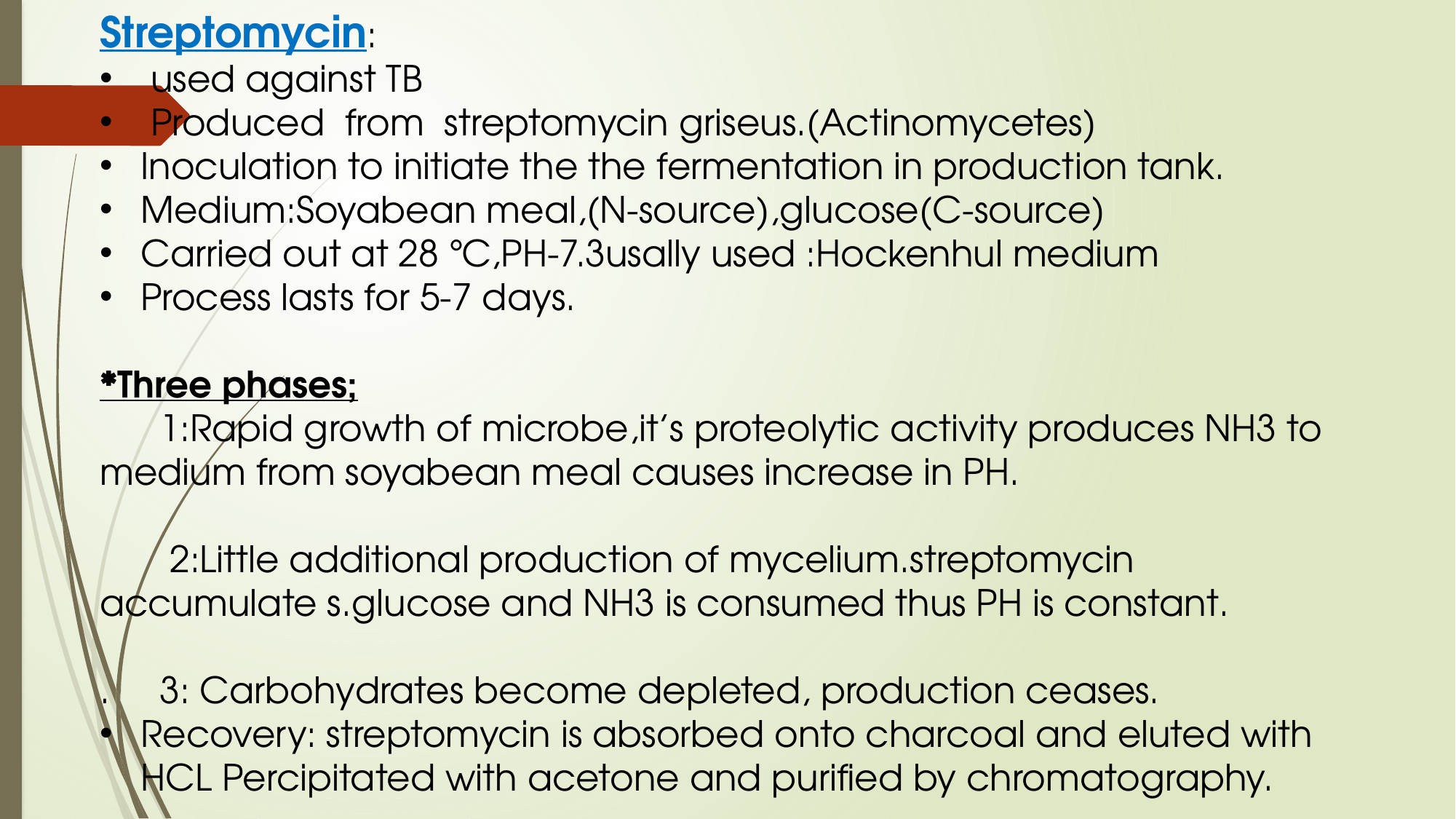

Streptomycin:
 used against TB
 Produced  from  streptomycin griseus.(Actinomycetes)
Inoculation to initiate the the fermentation in production tank.
Medium:Soyabean meal,(N-source),glucose(C-source)
Carried out at 28 ℃,PH-7.3usally used :Hockenhul medium
Process lasts for 5-7 days.

*Three phases;
      1:Rapid growth of microbe,it’s proteolytic activity produces NH3 to medium from soyabean meal causes increase in PH.

       2:Little additional production of mycelium.streptomycin accumulate s.glucose and NH3 is consumed thus PH is constant.

.     3: Carbohydrates become depleted, production ceases.
Recovery: streptomycin is absorbed onto charcoal and eluted with HCL Percipitated with acetone and purified by chromatography.